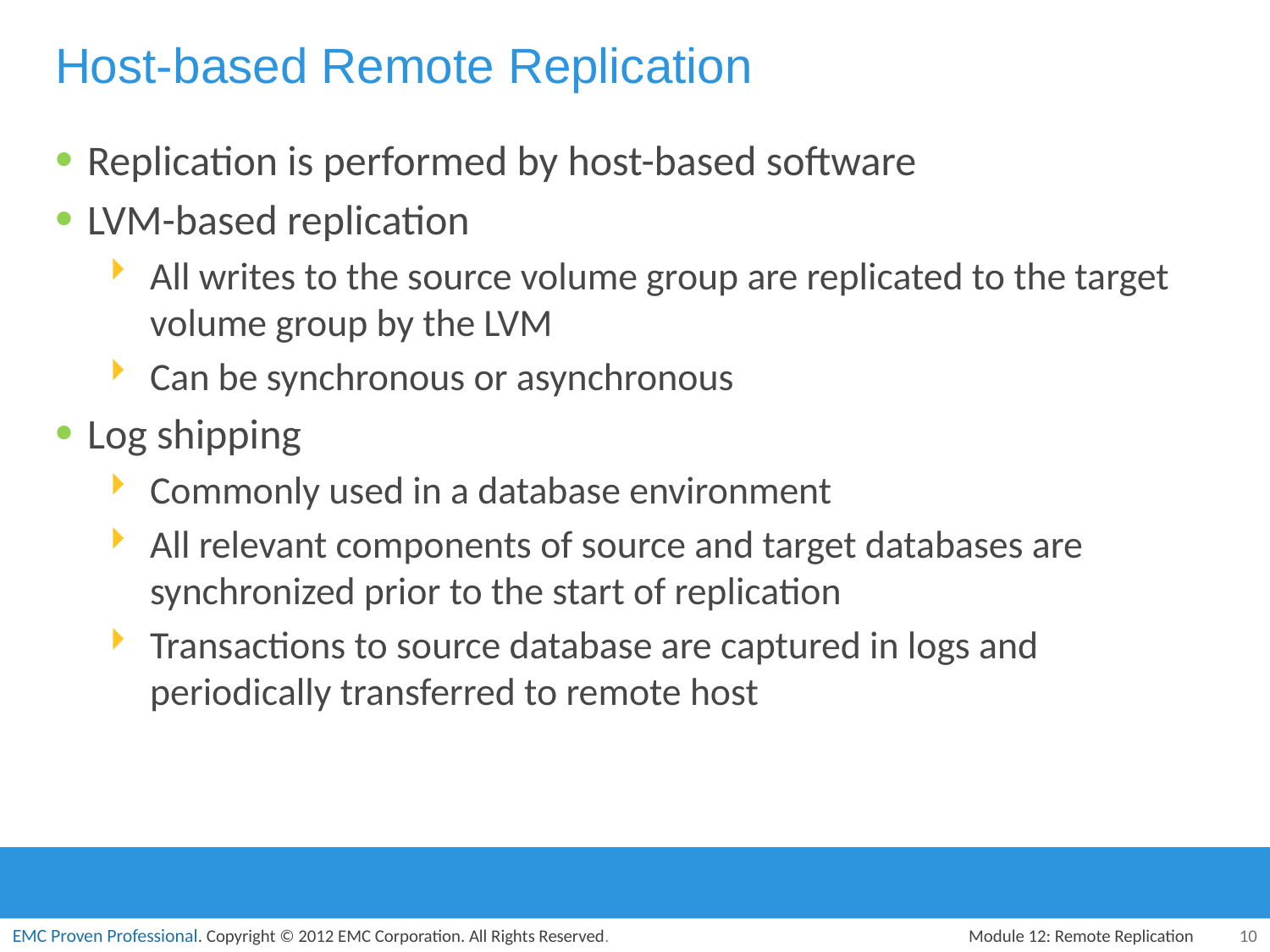

# Host-based Remote Replication
Replication is performed by host-based software
LVM-based replication
All writes to the source volume group are replicated to the target volume group by the LVM
Can be synchronous or asynchronous
Log shipping
Commonly used in a database environment
All relevant components of source and target databases are synchronized prior to the start of replication
Transactions to source database are captured in logs and periodically transferred to remote host

Module 12: Remote Replication
10